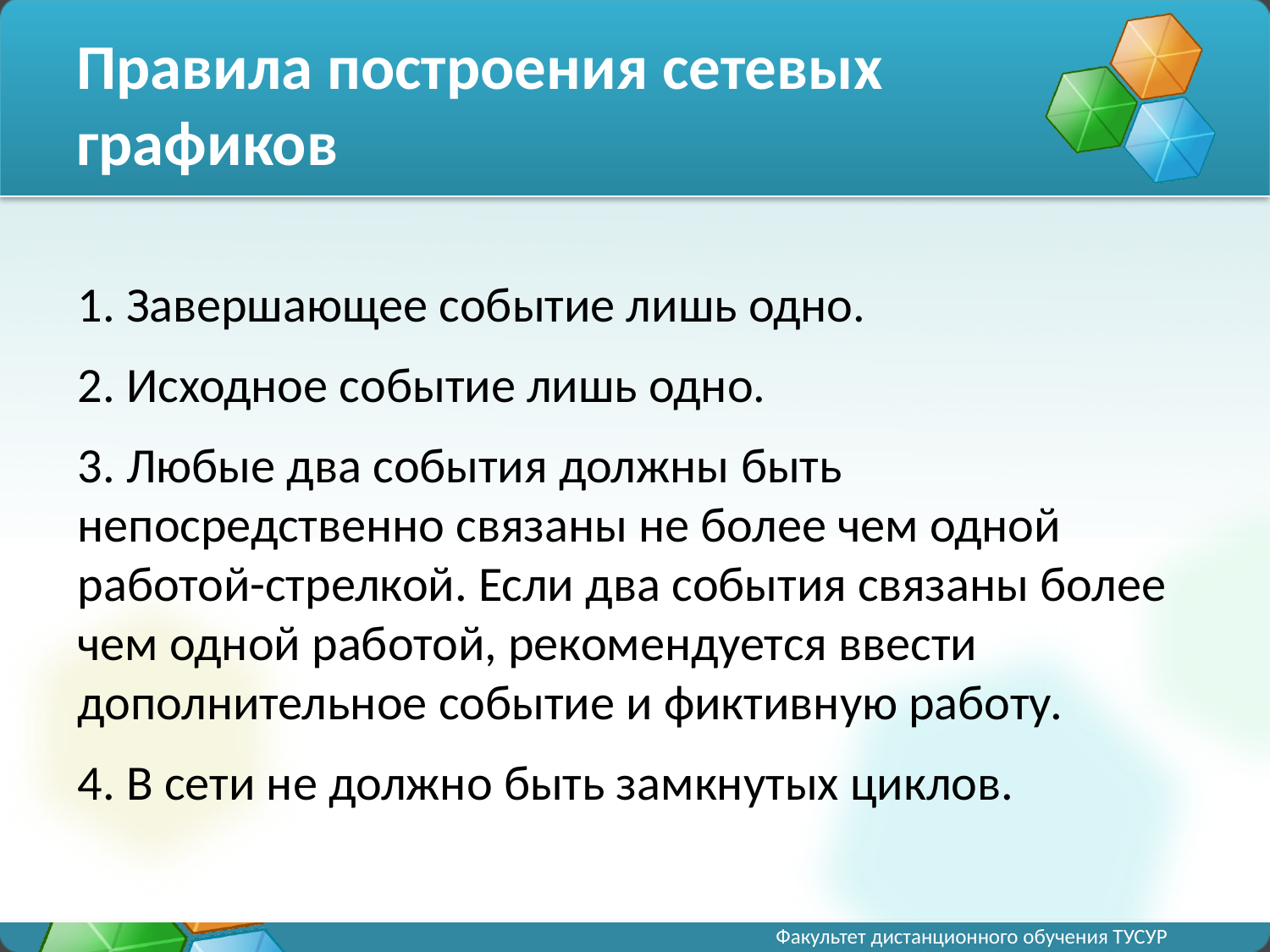

# Правила построения сетевых графиков
1. Завершающее событие лишь одно.
2. Исходное событие лишь одно.
3. Любые два события должны быть непосредственно связаны не более чем одной работой-стрелкой. Если два события связаны более чем одной работой, рекомендуется ввести дополнительное событие и фиктивную работу.
4. В сети не должно быть замкнутых циклов.